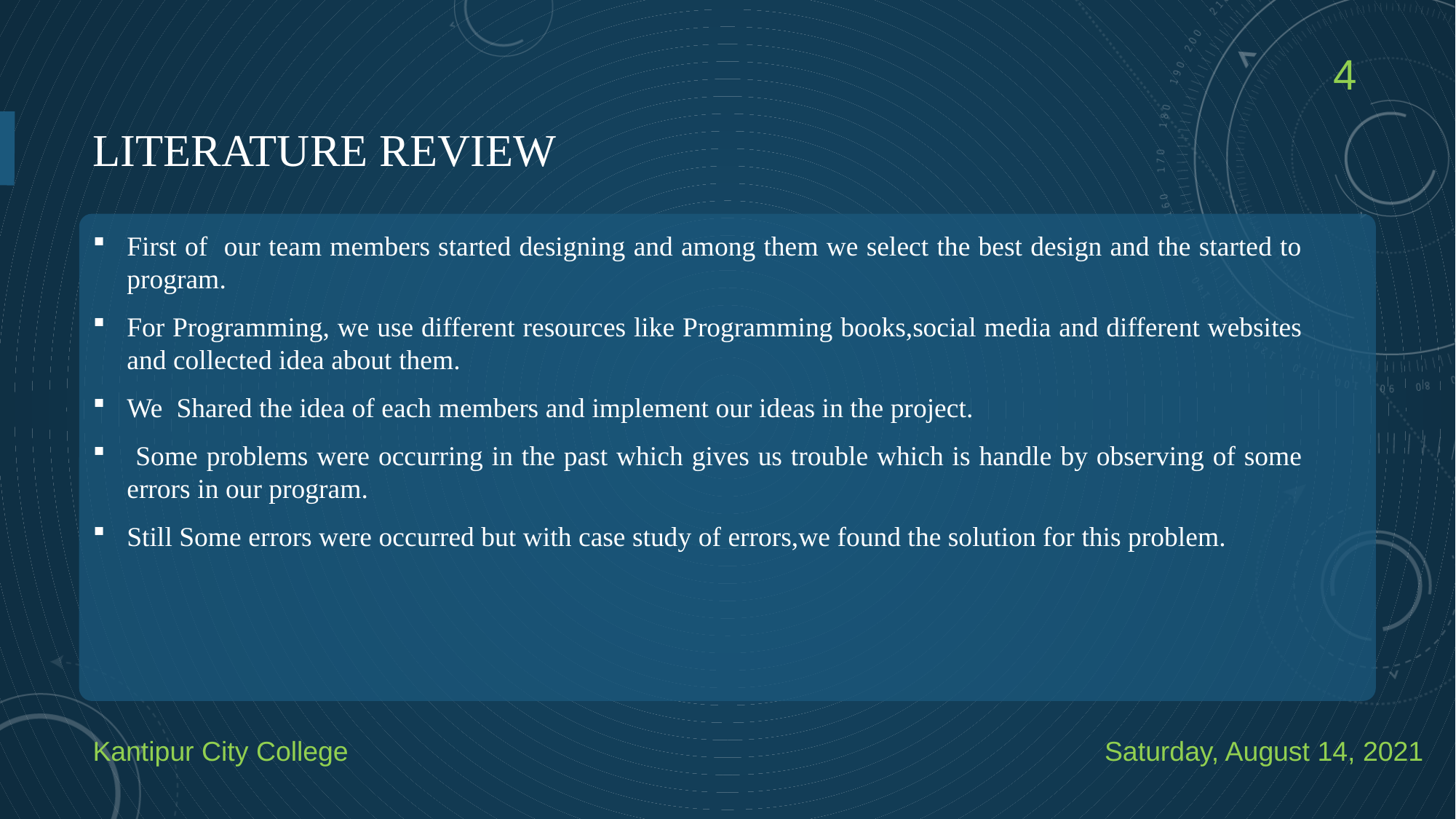

4
# Literature Review
First of  our team members started designing and among them we select the best design and the started to program.
For Programming, we use different resources like Programming books,social media and different websites and collected idea about them.
We  Shared the idea of each members and implement our ideas in the project.
 Some problems were occurring in the past which gives us trouble which is handle by observing of some errors in our program.
Still Some errors were occurred but with case study of errors,we found the solution for this problem.

Kantipur City College
Saturday, August 14, 2021